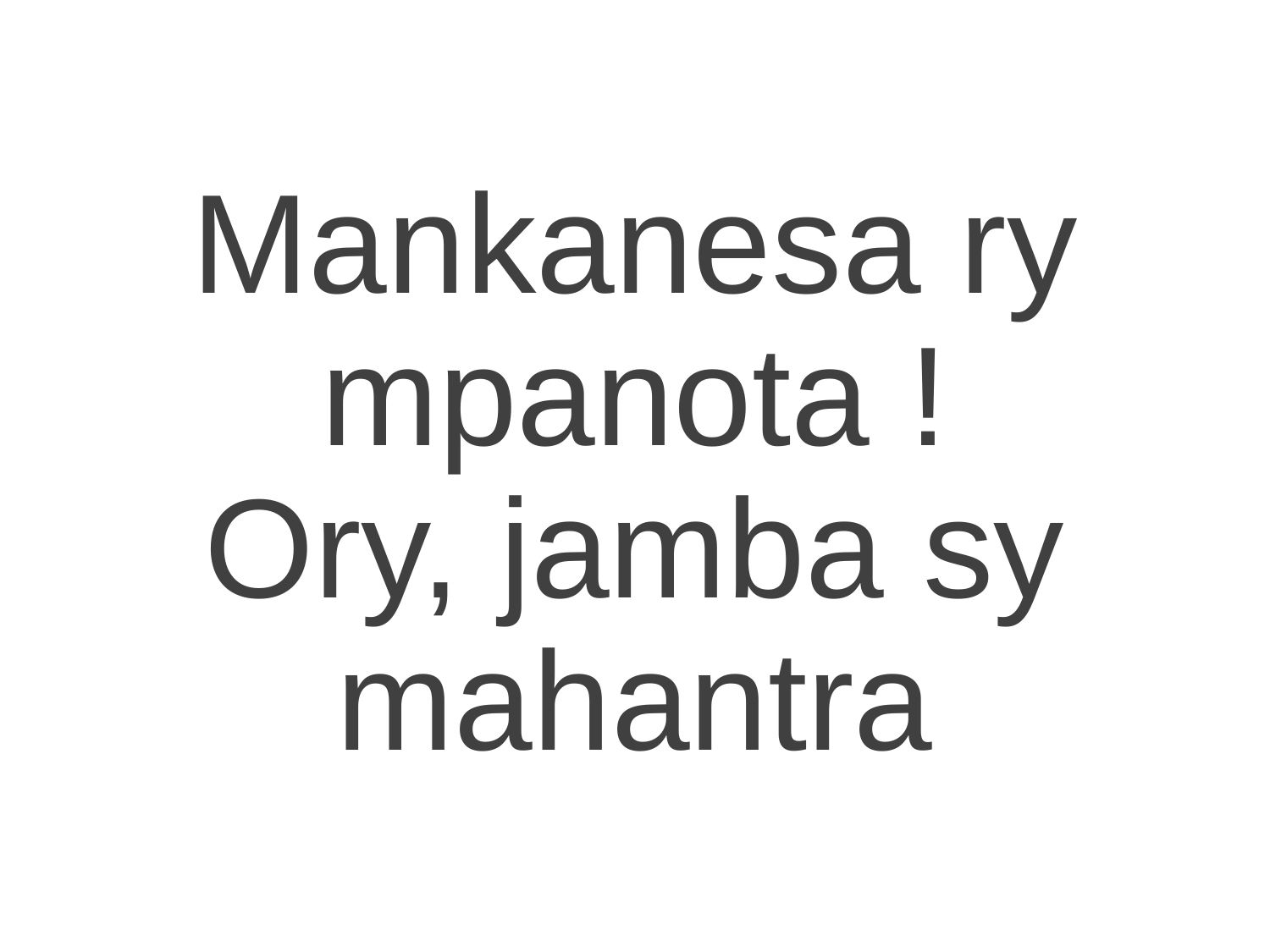

Mankanesa ry mpanota !
Ory, jamba sy mahantra